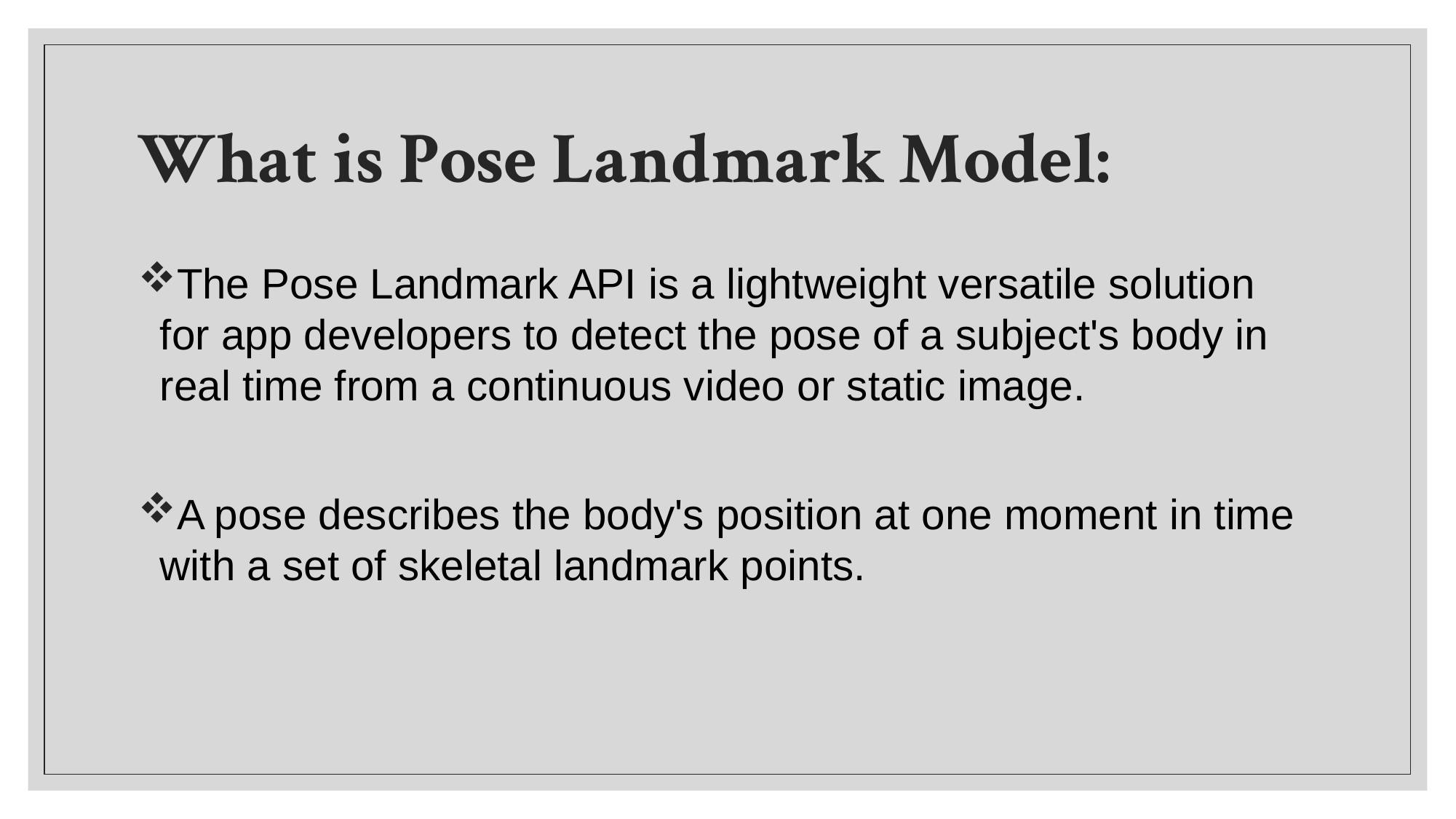

# What is Pose Landmark Model:
The Pose Landmark API is a lightweight versatile solution for app developers to detect the pose of a subject's body in real time from a continuous video or static image.

A pose describes the body's position at one moment in time with a set of skeletal landmark points.